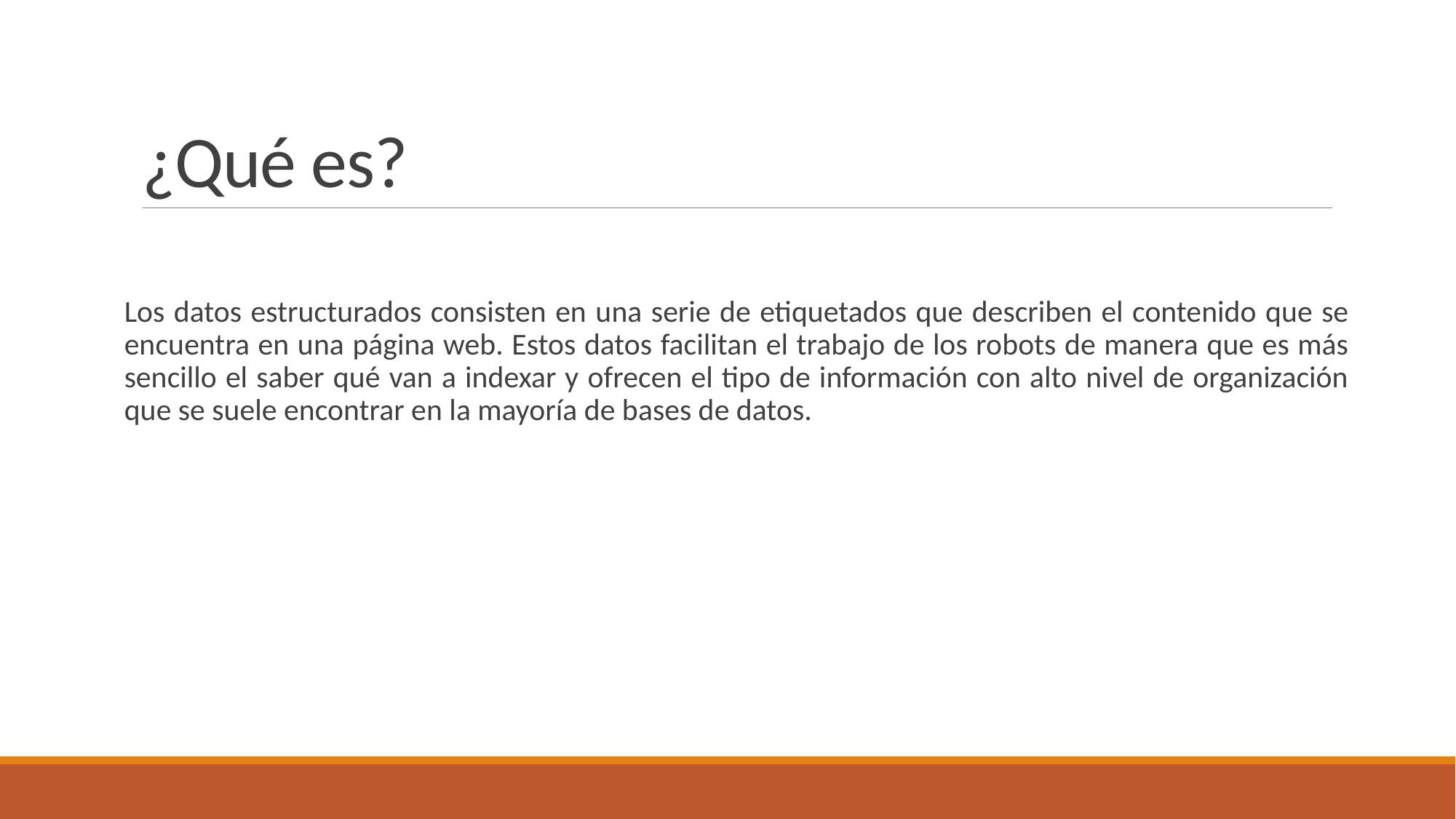

# ¿Qué es?
Los datos estructurados consisten en una serie de etiquetados que describen el contenido que se encuentra en una página web. Estos datos facilitan el trabajo de los robots de manera que es más sencillo el saber qué van a indexar y ofrecen el tipo de información con alto nivel de organización que se suele encontrar en la mayoría de bases de datos.